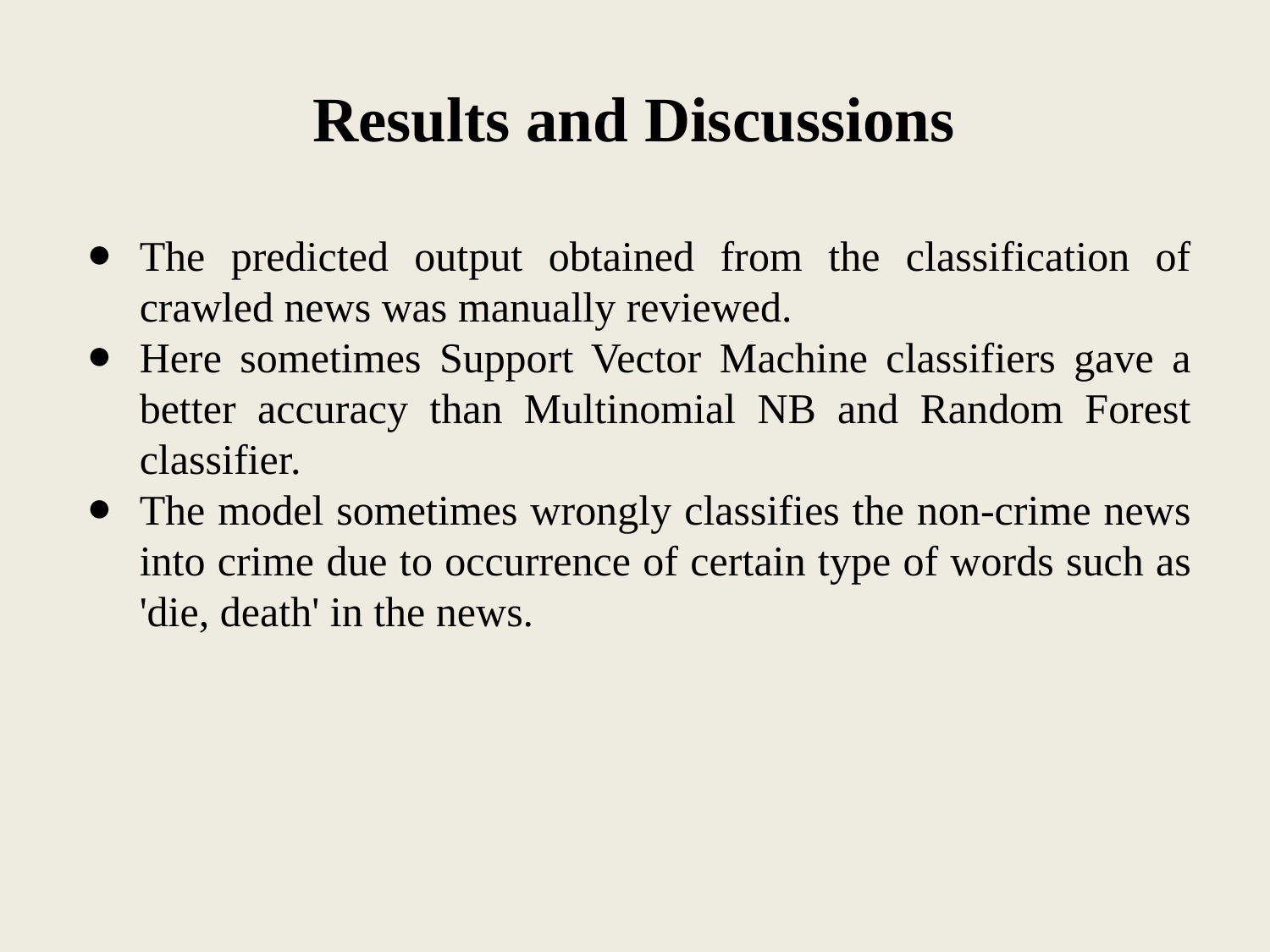

# Results and Discussions
The predicted output obtained from the classification of crawled news was manually reviewed.
Here sometimes Support Vector Machine classifiers gave a better accuracy than Multinomial NB and Random Forest classifier.
The model sometimes wrongly classifies the non-crime news into crime due to occurrence of certain type of words such as 'die, death' in the news.